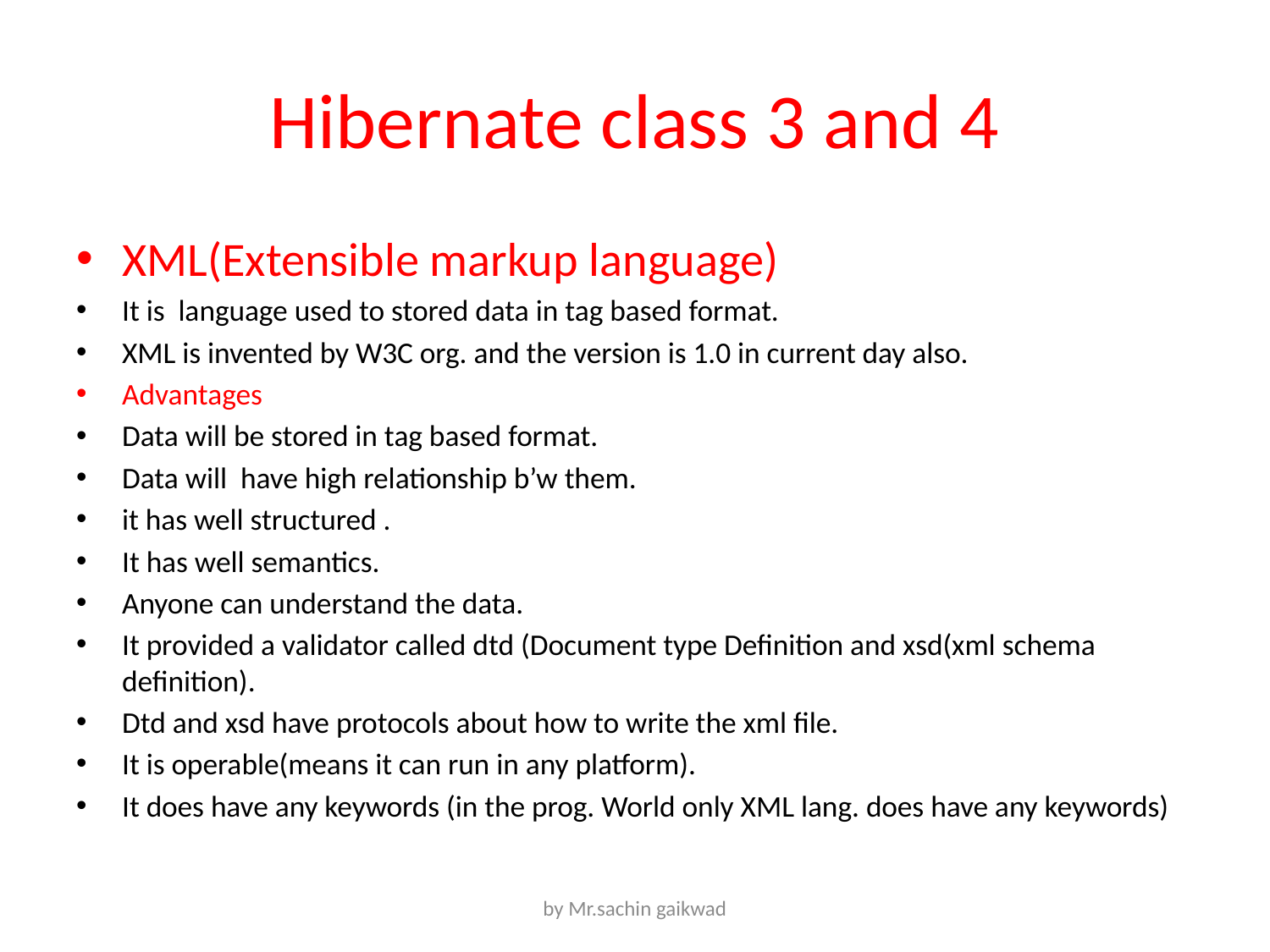

# Hibernate class 3 and 4
XML(Extensible markup language)
It is  language used to stored data in tag based format.
XML is invented by W3C org. and the version is 1.0 in current day also.
Advantages
Data will be stored in tag based format.
Data will  have high relationship b’w them.
it has well structured .
It has well semantics.
Anyone can understand the data.
It provided a validator called dtd (Document type Definition and xsd(xml schema definition).
Dtd and xsd have protocols about how to write the xml file.
It is operable(means it can run in any platform).
It does have any keywords (in the prog. World only XML lang. does have any keywords)

by Mr.sachin gaikwad